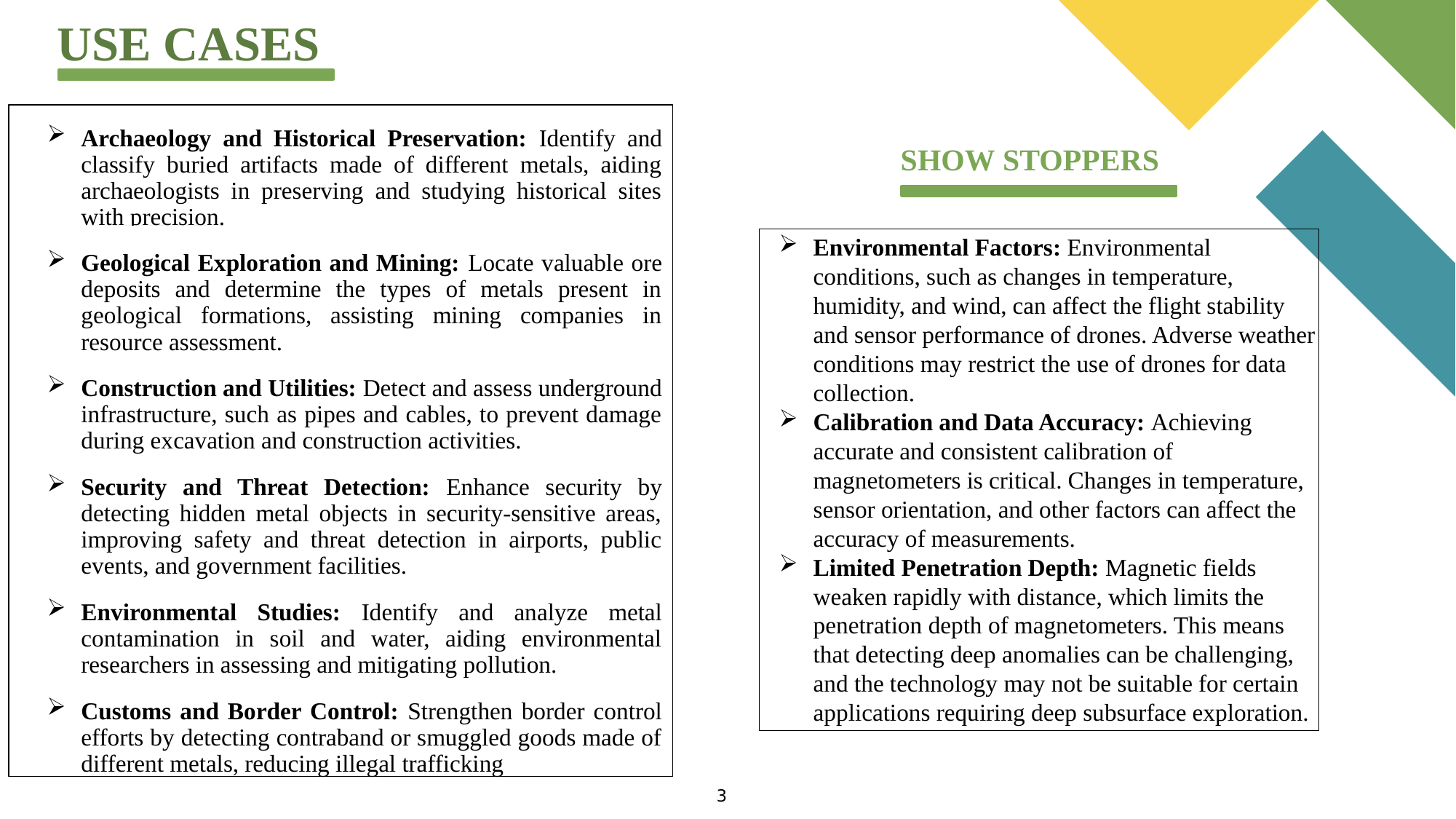

USE CASES

Archaeology and Historical Preservation: Identify and classify buried artifacts made of different metals, aiding archaeologists in preserving and studying historical sites with precision.
Geological Exploration and Mining: Locate valuable ore deposits and determine the types of metals present in geological formations, assisting mining companies in resource assessment.
Construction and Utilities: Detect and assess underground infrastructure, such as pipes and cables, to prevent damage during excavation and construction activities.
Security and Threat Detection: Enhance security by detecting hidden metal objects in security-sensitive areas, improving safety and threat detection in airports, public events, and government facilities.
Environmental Studies: Identify and analyze metal contamination in soil and water, aiding environmental researchers in assessing and mitigating pollution.
Customs and Border Control: Strengthen border control efforts by detecting contraband or smuggled goods made of different metals, reducing illegal trafficking
SHOW STOPPERS

Environmental Factors: Environmental conditions, such as changes in temperature, humidity, and wind, can affect the flight stability and sensor performance of drones. Adverse weather conditions may restrict the use of drones for data collection.
Calibration and Data Accuracy: Achieving accurate and consistent calibration of magnetometers is critical. Changes in temperature, sensor orientation, and other factors can affect the accuracy of measurements.
Limited Penetration Depth: Magnetic fields weaken rapidly with distance, which limits the penetration depth of magnetometers. This means that detecting deep anomalies can be challenging, and the technology may not be suitable for certain applications requiring deep subsurface exploration.

3